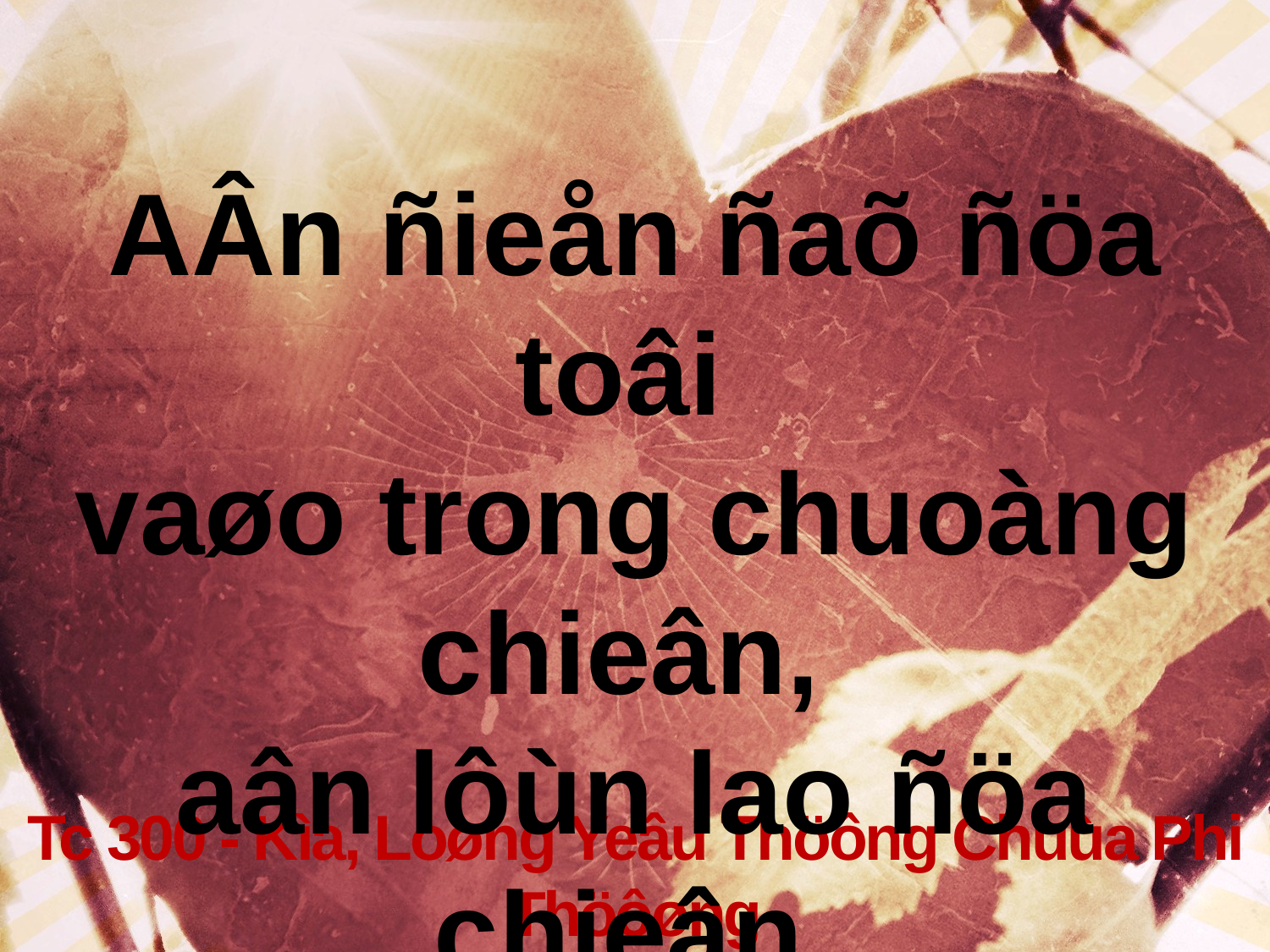

AÂn ñieån ñaõ ñöa toâi
vaøo trong chuoàng chieân,
aân lôùn lao ñöa chieân
voâ chuoàng nghæ yeân.
Tc 300 - Kìa, Loøng Yeâu Thöông Chuùa Phi Thöôøng